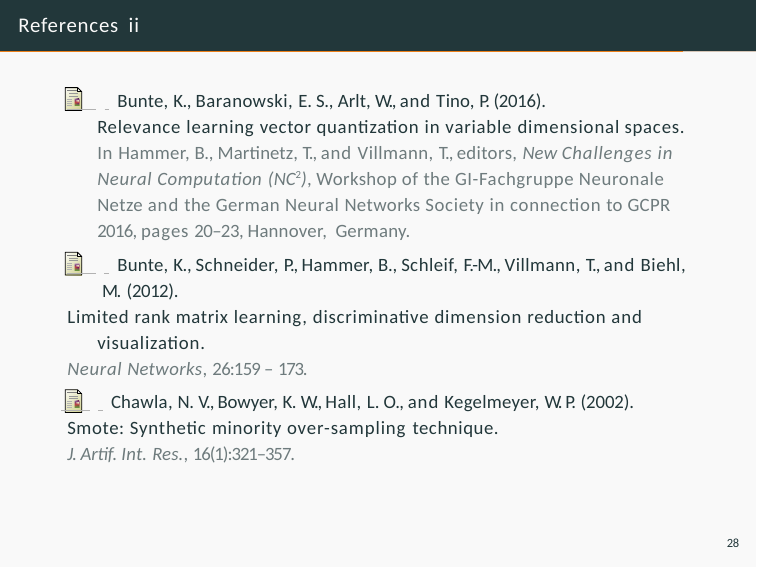

# References ii

      Bunte, K., Baranowski, E. S., Arlt, W., and Tino, P. (2016).
Relevance learning vector quantization in variable dimensional spaces.  In Hammer, B., Martinetz, T., and Villmann, T., editors, New Challenges in  Neural Computation (NC2), Workshop of the GI-Fachgruppe Neuronale  Netze and the German Neural Networks Society in connection to GCPR  2016, pages 20–23, Hannover, Germany.
      Bunte, K., Schneider, P., Hammer, B., Schleif, F.-M., Villmann, T., and Biehl,  M. (2012).
Limited rank matrix learning, discriminative dimension reduction and  visualization.
Neural Networks, 26:159 – 173.
      Chawla, N. V., Bowyer, K. W., Hall, L. O., and Kegelmeyer, W. P. (2002).
Smote: Synthetic minority over-sampling technique.
J. Artif. Int. Res., 16(1):321–357.

28